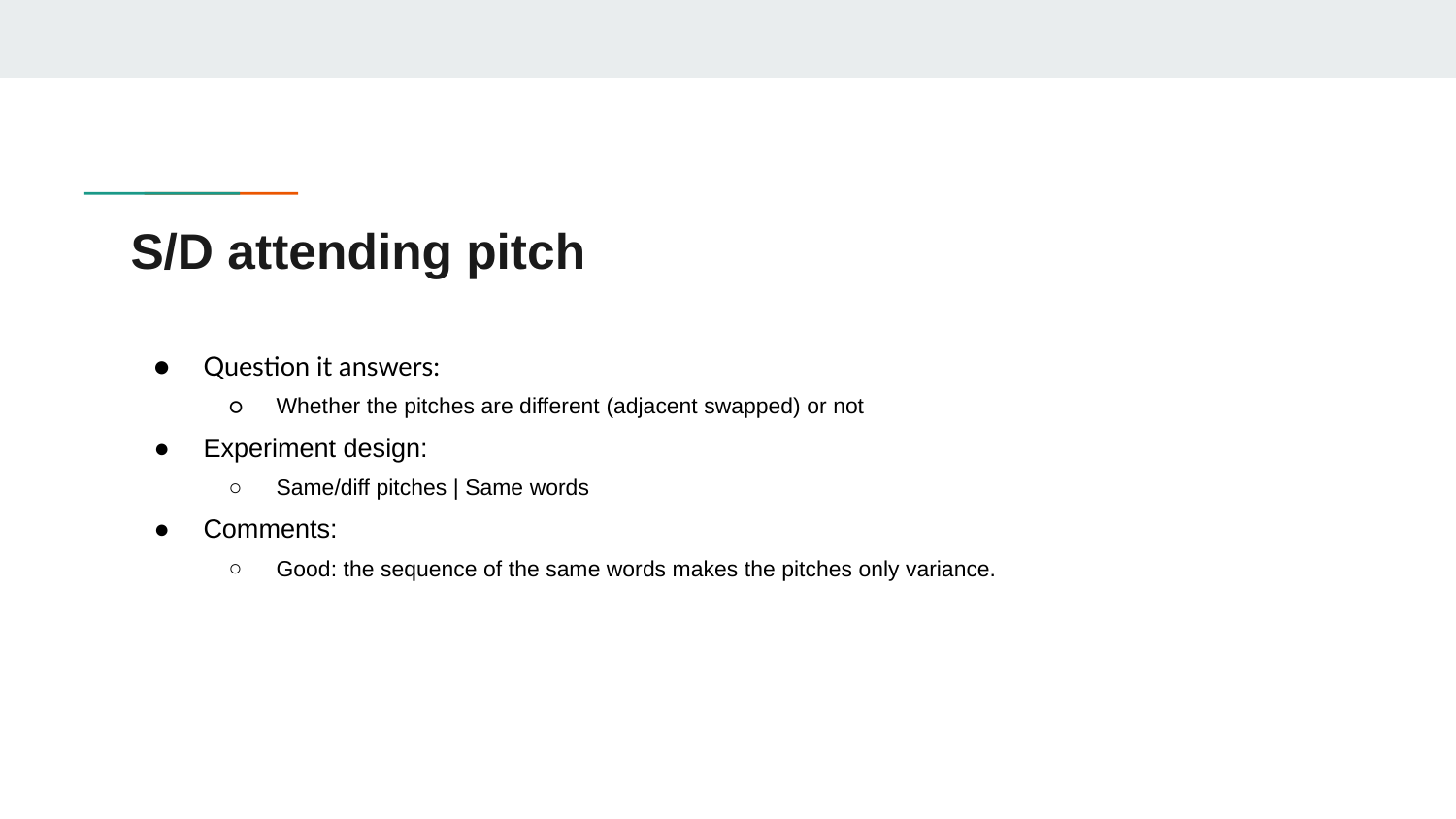

# S/D attending pitch
Question it answers:
Whether the pitches are different (adjacent swapped) or not
Experiment design:
Same/diff pitches | Same words
Comments:
Good: the sequence of the same words makes the pitches only variance.